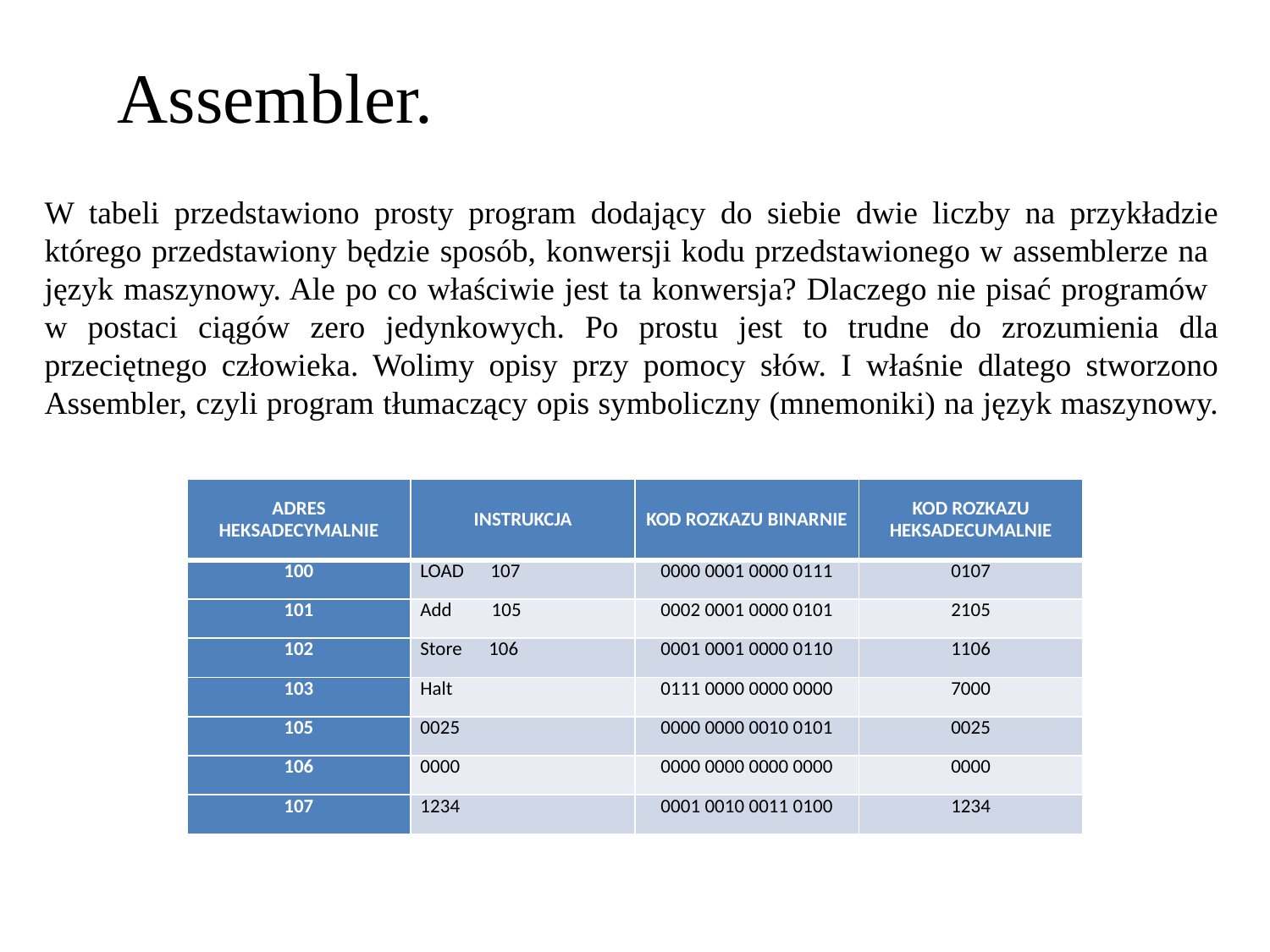

Assembler.
W tabeli przedstawiono prosty program dodający do siebie dwie liczby na przykładzie którego przedstawiony będzie sposób, konwersji kodu przedstawionego w assemblerze na  język maszynowy. Ale po co właściwie jest ta konwersja? Dlaczego nie pisać programów
w postaci ciągów zero jedynkowych. Po prostu jest to trudne do zrozumienia dla przeciętnego człowieka. Wolimy opisy przy pomocy słów. I właśnie dlatego stworzono Assembler, czyli program tłumaczący opis symboliczny (mnemoniki) na język maszynowy.
| ADRES HEKSADECYMALNIE | INSTRUKCJA | KOD ROZKAZU BINARNIE | KOD ROZKAZU HEKSADECUMALNIE |
| --- | --- | --- | --- |
| 100 | LOAD 107 | 0000 0001 0000 0111 | 0107 |
| 101 | Add 105 | 0002 0001 0000 0101 | 2105 |
| 102 | Store 106 | 0001 0001 0000 0110 | 1106 |
| 103 | Halt | 0111 0000 0000 0000 | 7000 |
| 105 | 0025 | 0000 0000 0010 0101 | 0025 |
| 106 | 0000 | 0000 0000 0000 0000 | 0000 |
| 107 | 1234 | 0001 0010 0011 0100 | 1234 |